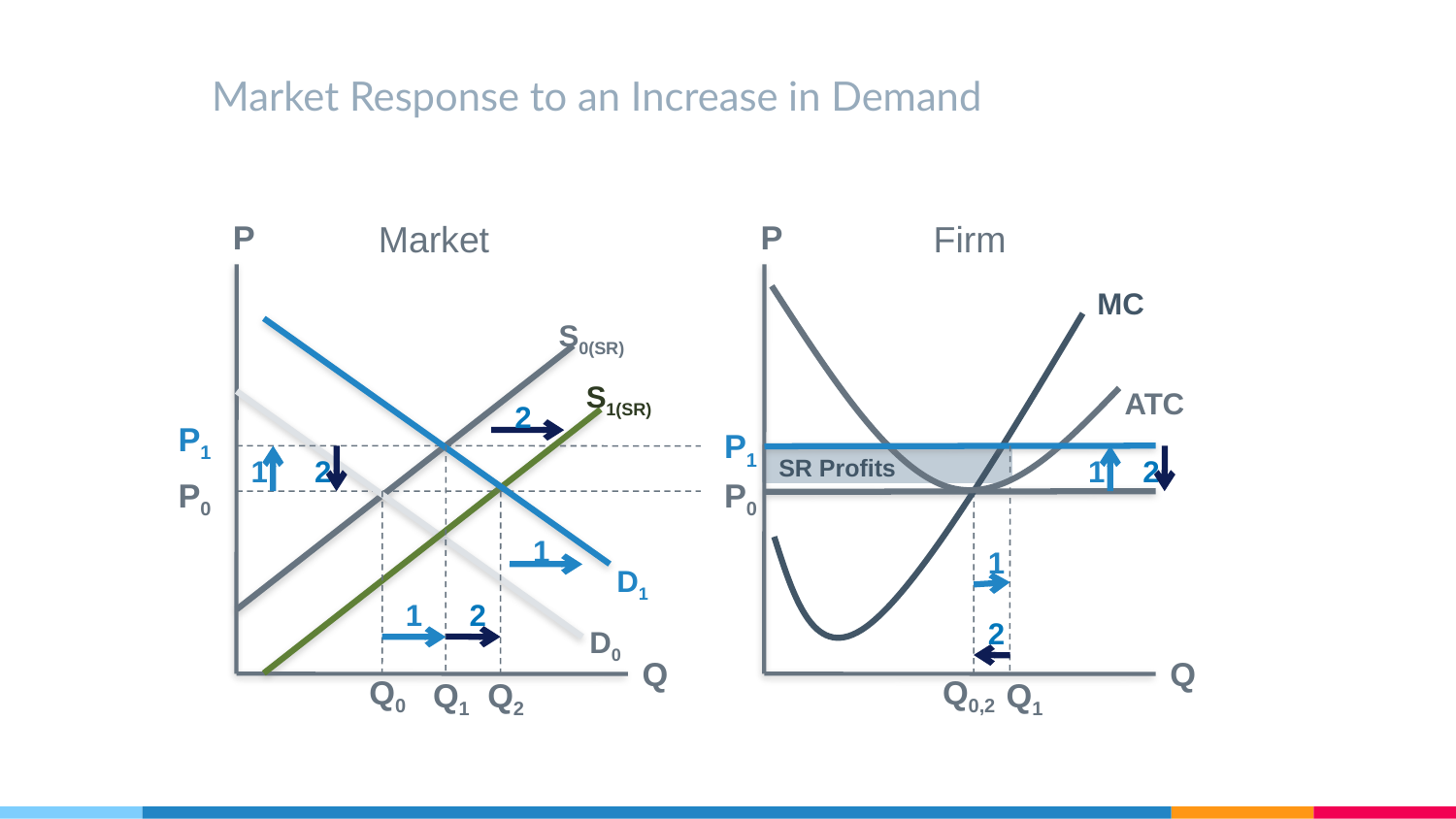

# Market Response to an Increase in Demand
P
Market
P
Firm

MC

S0(SR)

S1(SR)
ATC
2
P1
P1
1
2

1
2
SR Profits
P0
P0
1
1
D1
2
1
2
D0
Q
Q
Q0
Q0,2
Q1
Q2
Q1